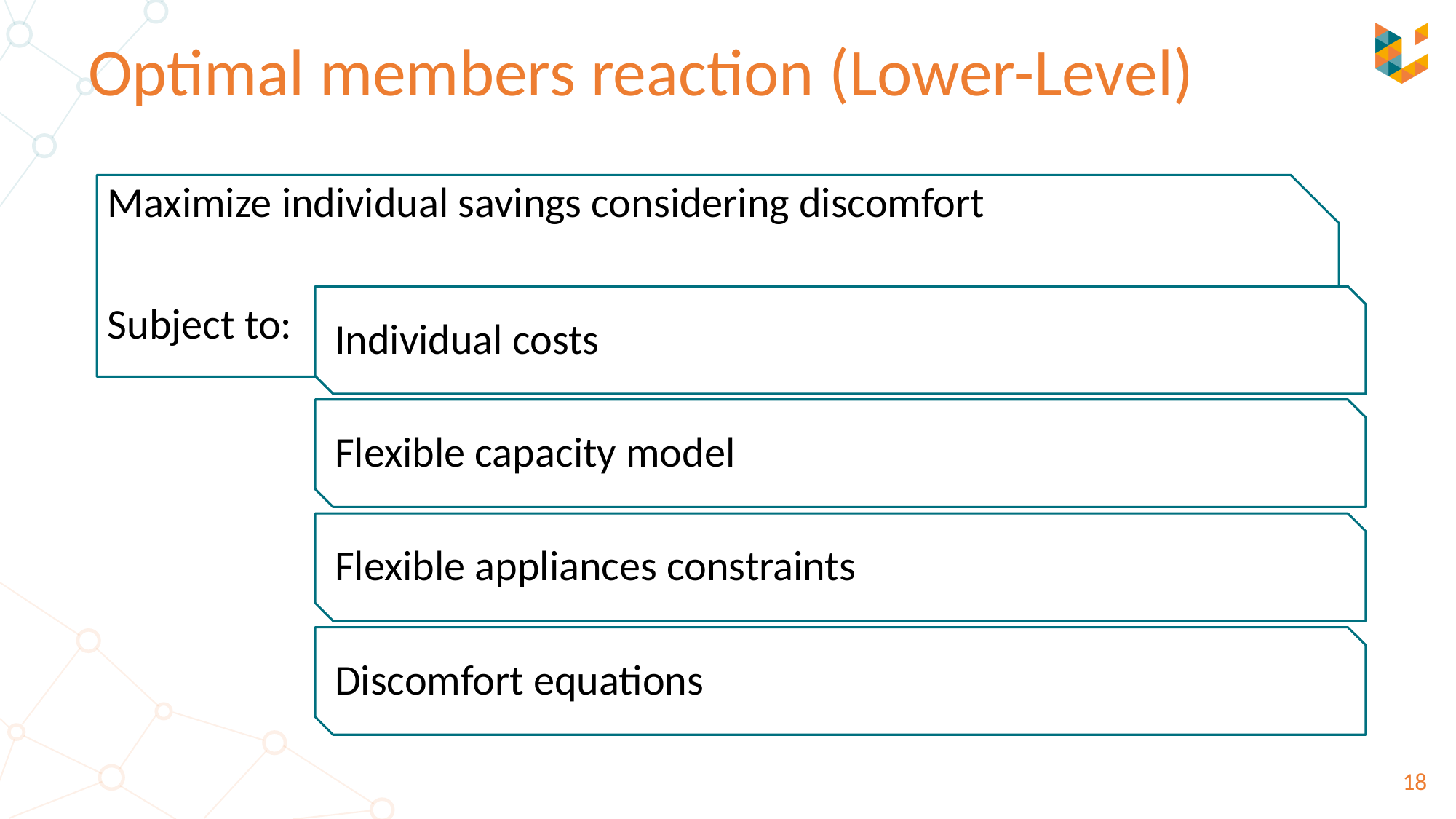

# Optimal members reaction (Lower-Level)
Maximize individual savings considering discomfort

Subject to:
Individual costs
Flexible capacity model
Flexible appliances constraints
Discomfort equations
18